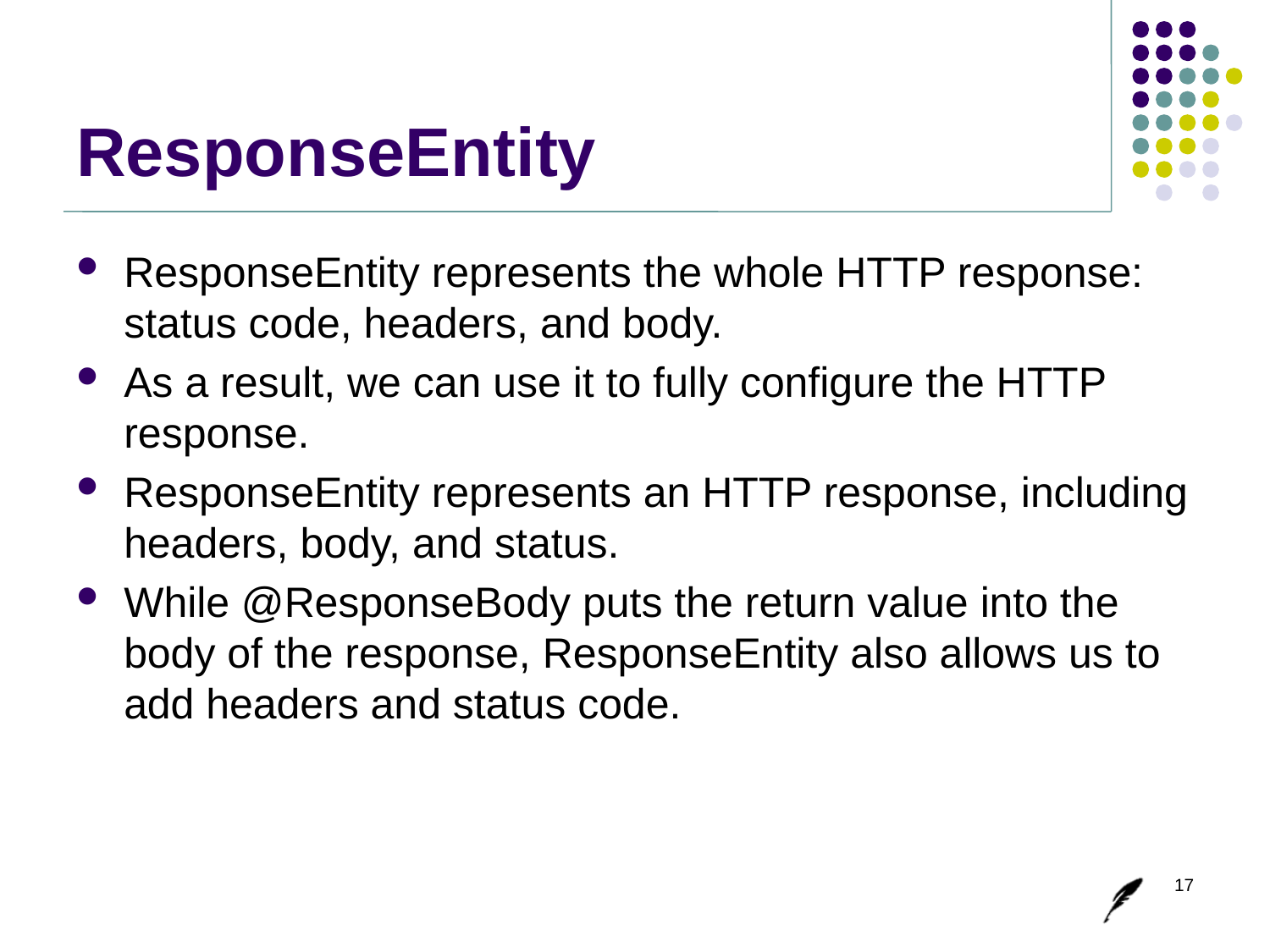

# ResponseEntity
ResponseEntity represents the whole HTTP response: status code, headers, and body.
As a result, we can use it to fully configure the HTTP response.
ResponseEntity represents an HTTP response, including headers, body, and status.
While @ResponseBody puts the return value into the body of the response, ResponseEntity also allows us to add headers and status code.
17